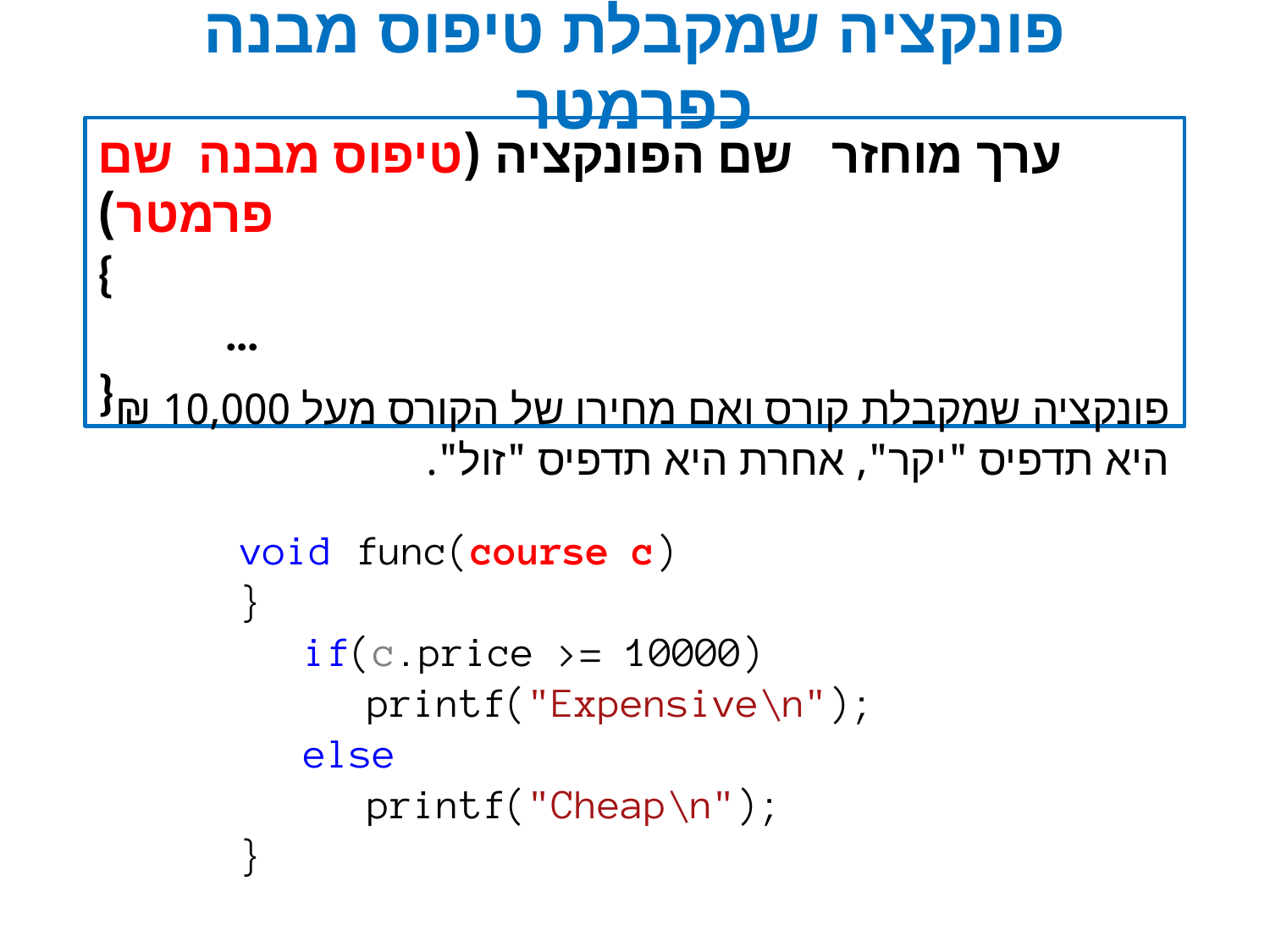

# פונקציה שמקבלת טיפוס מבנה כפרמטר
ערך מוחזר   שם הפונקציה (טיפוס מבנה  שם פרמטר)
{
	…
}
פונקציה שמקבלת קורס ואם מחירו של הקורס מעל 10,000 ₪ היא תדפיס "יקר", אחרת היא תדפיס "זול".
void func(course c)
}
if(c.price >= 10000)
printf("Expensive\n");
else
printf("Cheap\n");
}